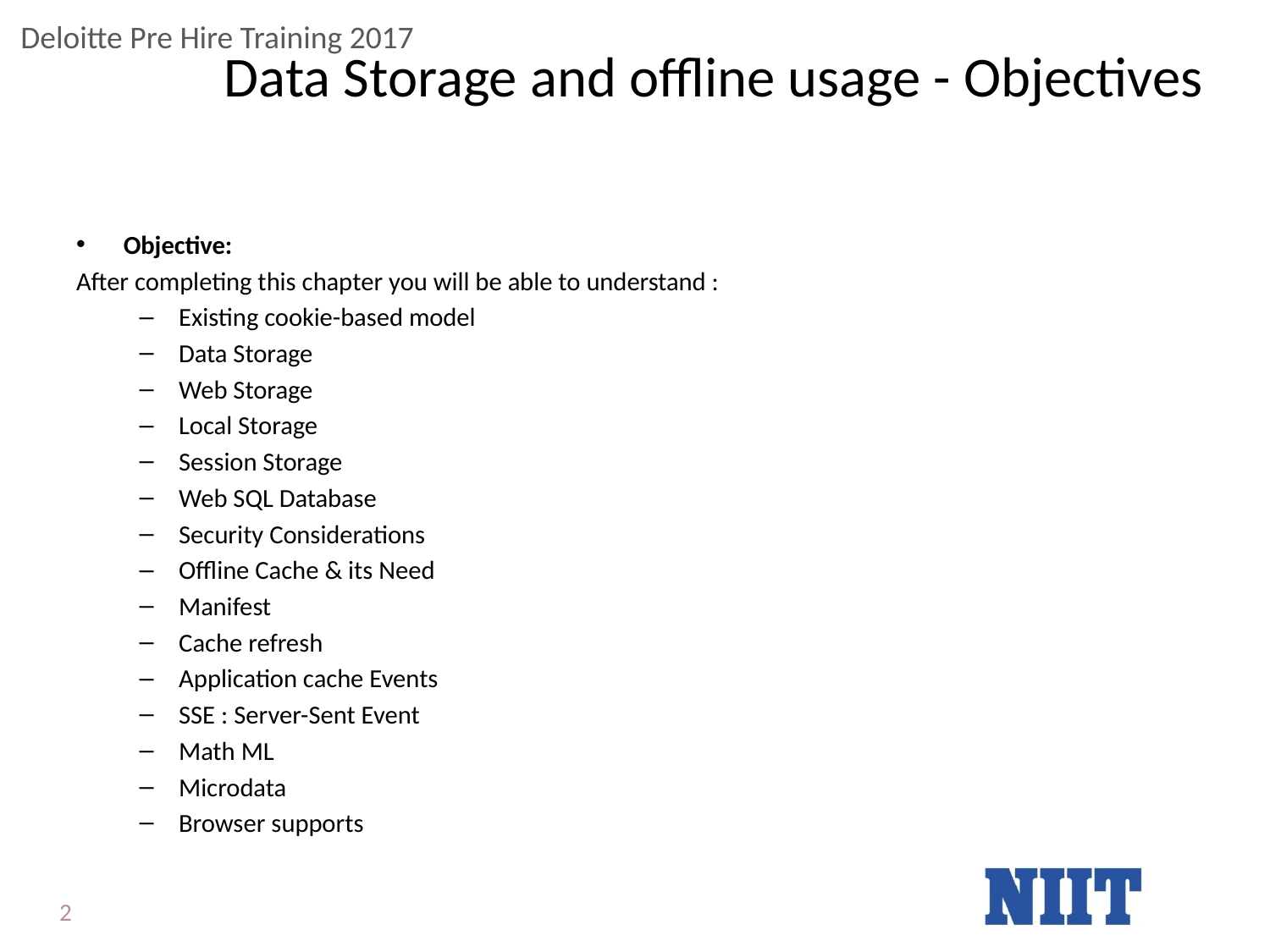

# Data Storage and offline usage - Objectives
Objective:
After completing this chapter you will be able to understand :
Existing cookie-based model
Data Storage
Web Storage
Local Storage
Session Storage
Web SQL Database
Security Considerations
Offline Cache & its Need
Manifest
Cache refresh
Application cache Events
SSE : Server-Sent Event
Math ML
Microdata
Browser supports
2